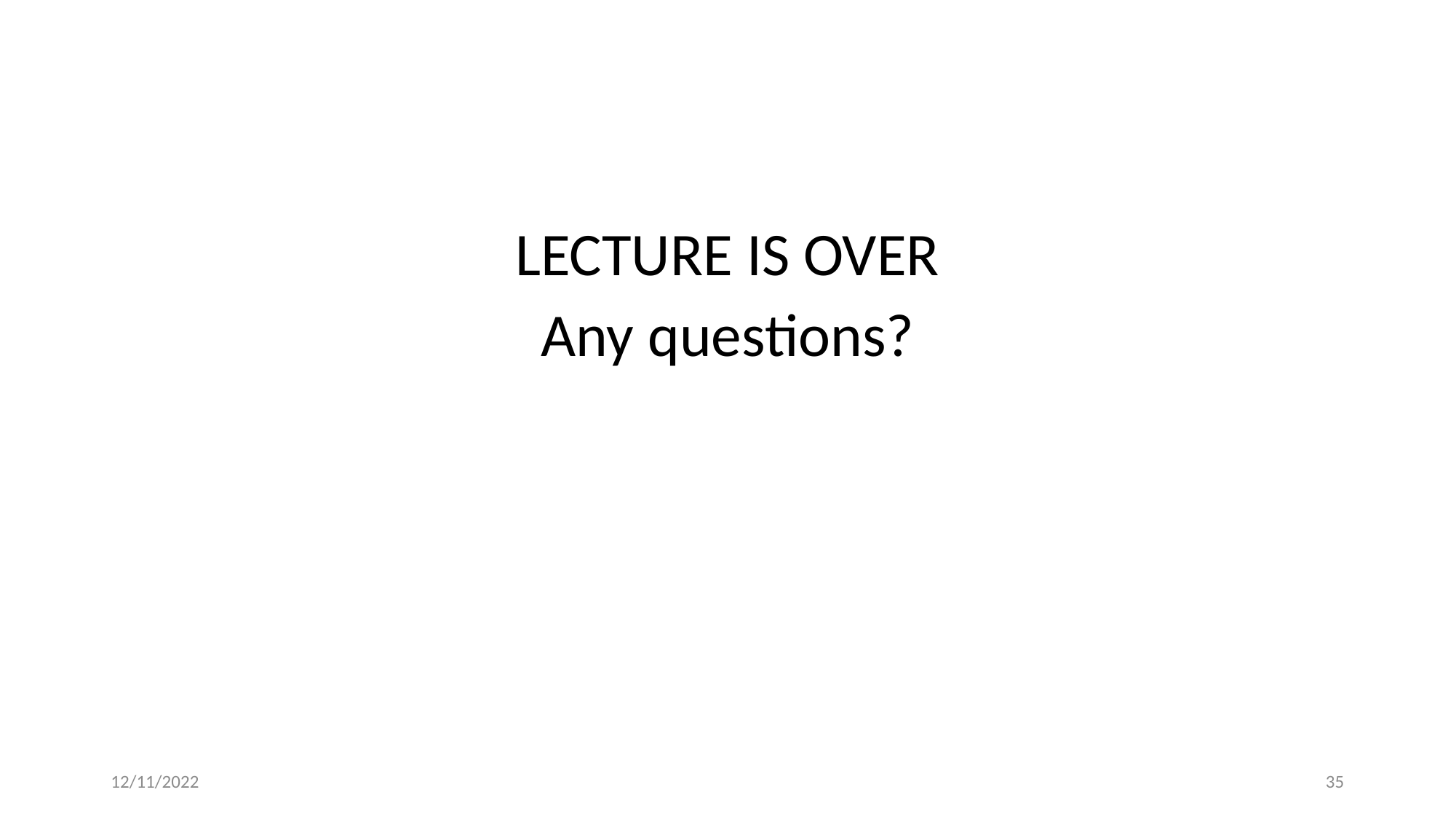

LECTURE IS OVER
Any questions?
12/11/2022
35